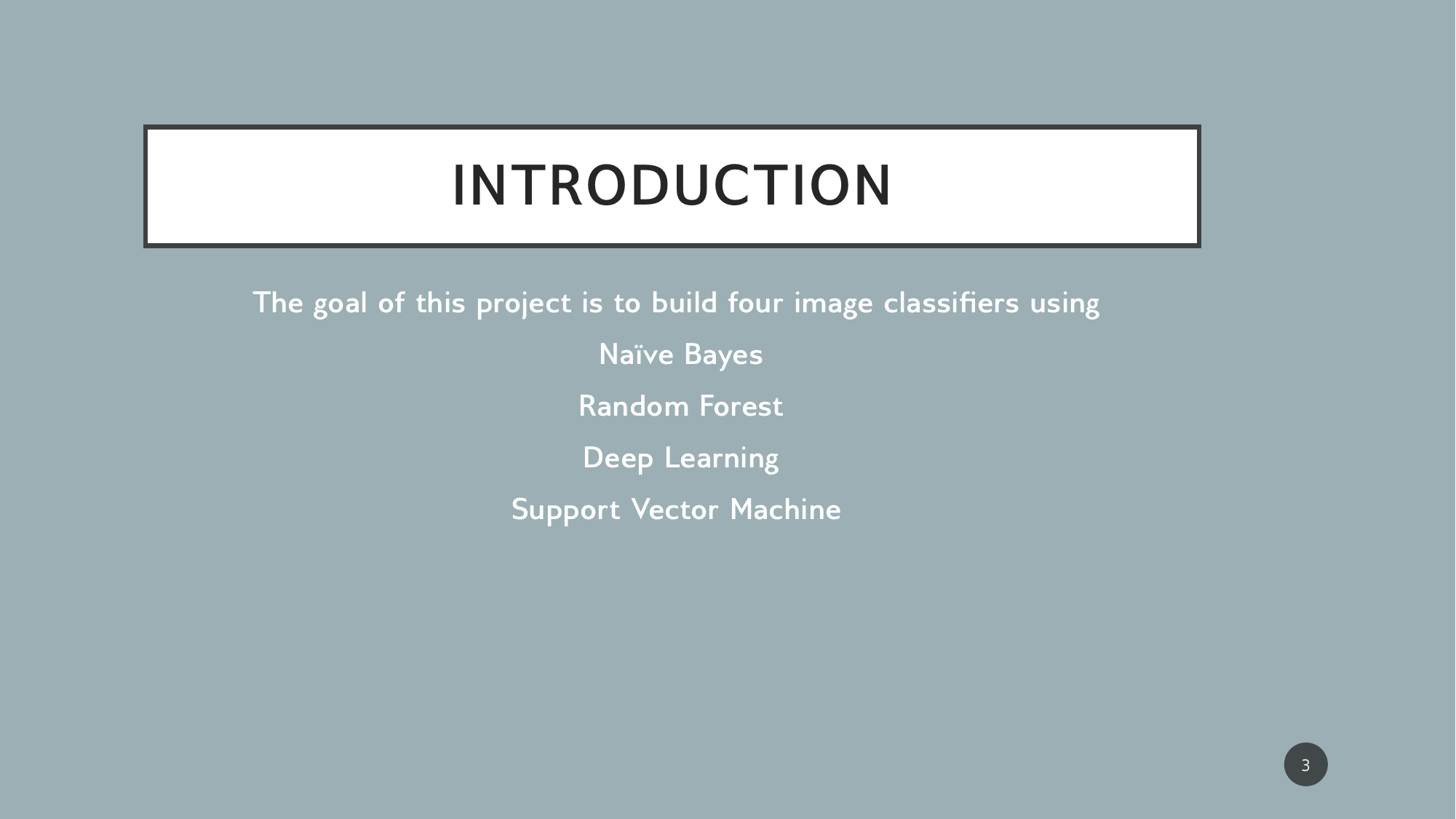

# INTRODUCTION
The goal of this project is to build four image classifiers using
Naïve Bayes
Random Forest
Deep Learning
Support Vector Machine
3